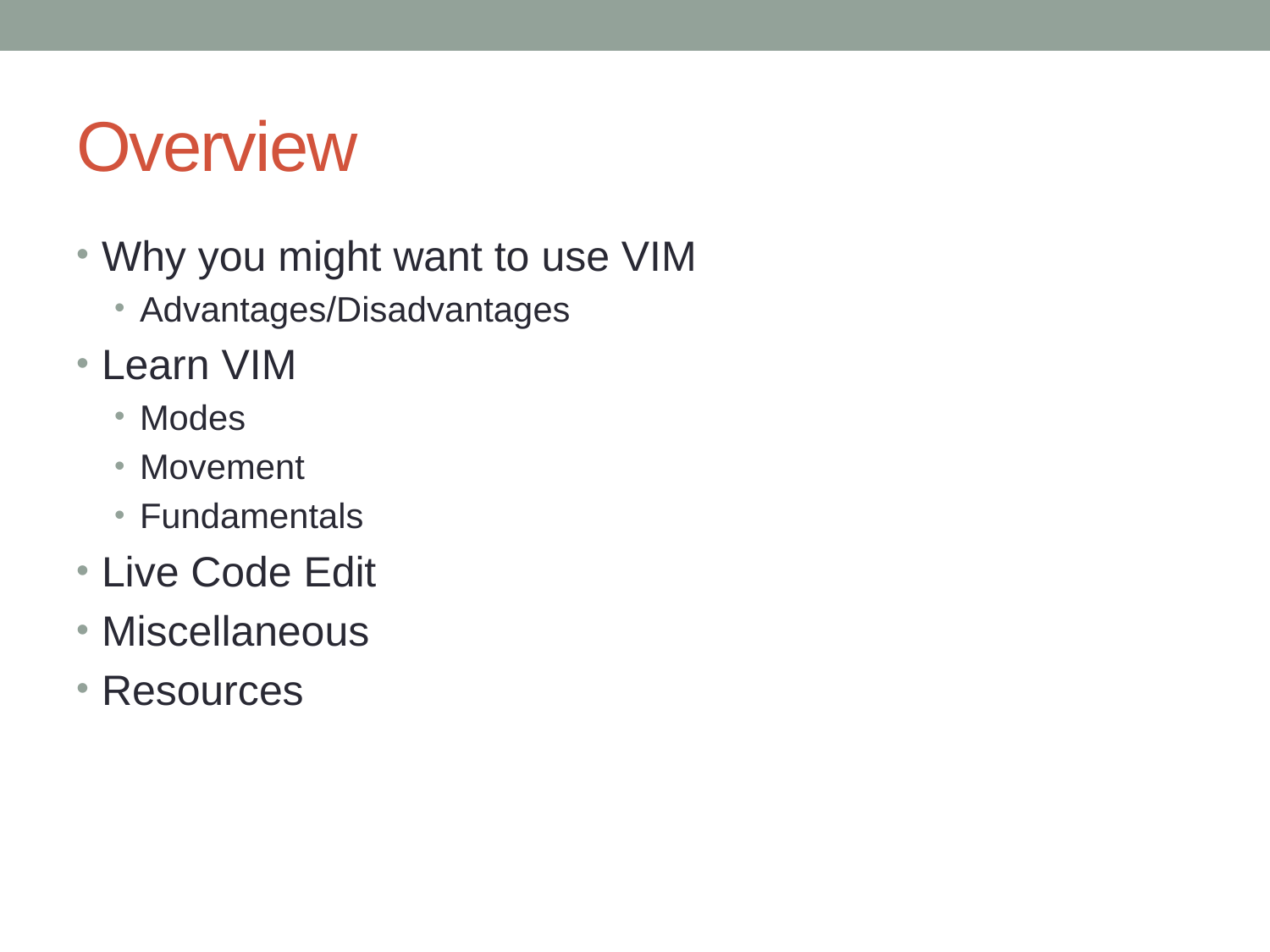

# Overview
Why you might want to use VIM
Advantages/Disadvantages
Learn VIM
Modes
Movement
Fundamentals
Live Code Edit
Miscellaneous
Resources